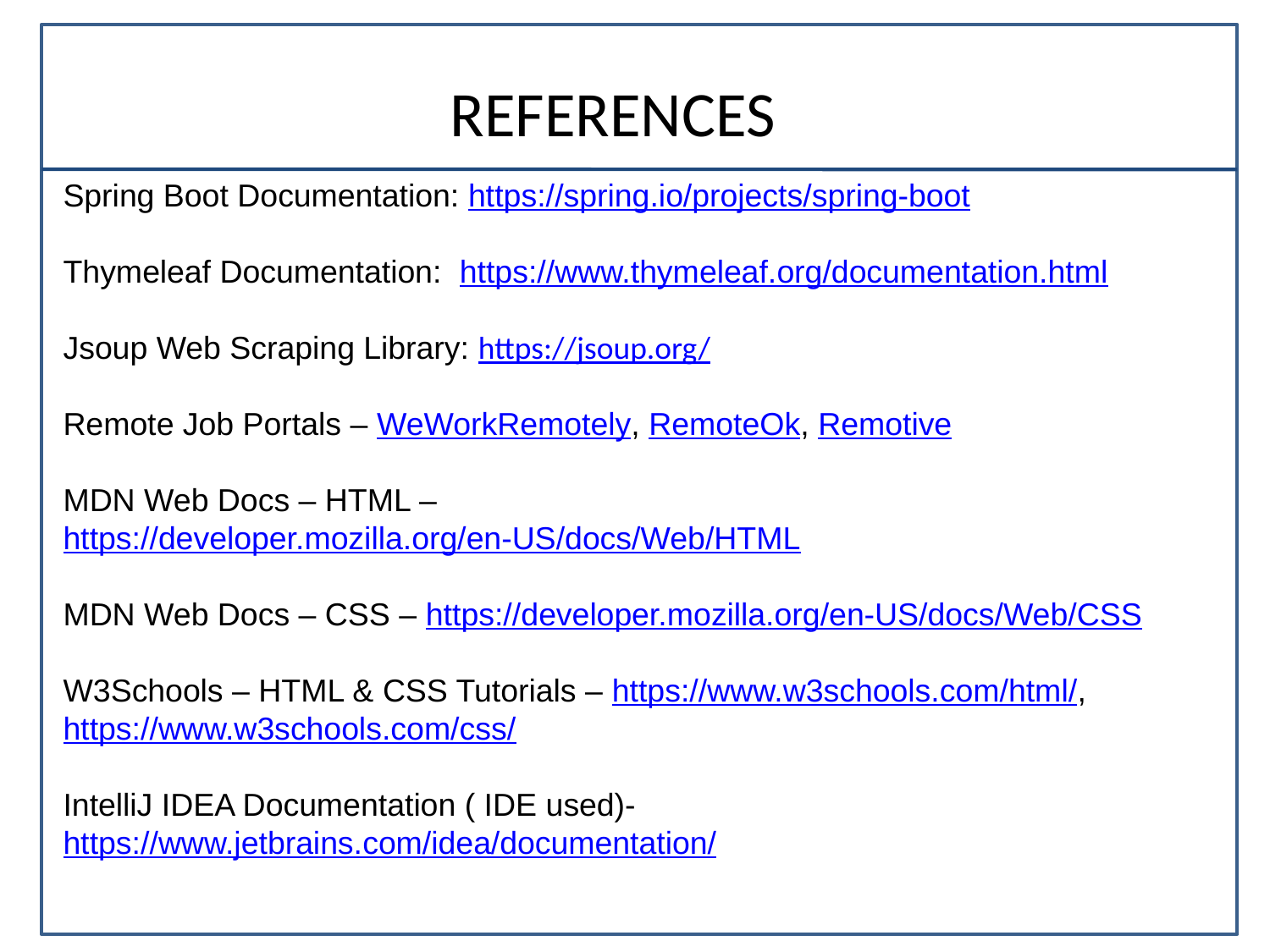

# REFERENCES
Spring Boot Documentation: https://spring.io/projects/spring-boot

Thymeleaf Documentation:  https://www.thymeleaf.org/documentation.html

Jsoup Web Scraping Library: https://jsoup.org/

Remote Job Portals – WeWorkRemotely, RemoteOk, Remotive

MDN Web Docs – HTML – https://developer.mozilla.org/en-US/docs/Web/HTML

MDN Web Docs – CSS – https://developer.mozilla.org/en-US/docs/Web/CSS

W3Schools – HTML & CSS Tutorials – https://www.w3schools.com/html/, https://www.w3schools.com/css/

IntelliJ IDEA Documentation ( IDE used)- https://www.jetbrains.com/idea/documentation/

19